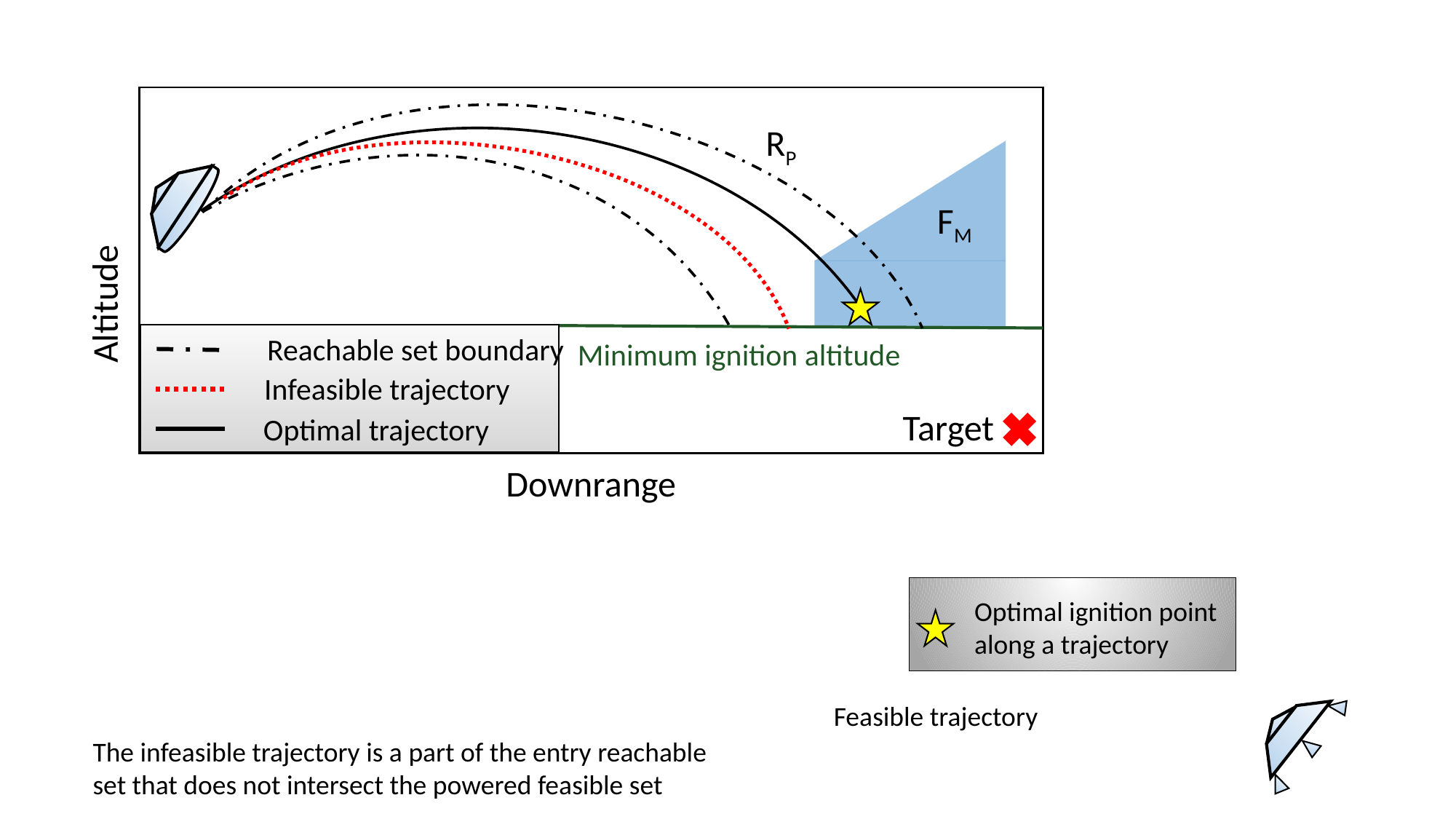

RP

FM

Altitude

Reachable set boundary
Infeasible trajectory
Optimal trajectory
Minimum ignition altitude
Target

Downrange

Optimal ignition point along a trajectory

Feasible trajectory

The infeasible trajectory is a part of the entry reachable set that does not intersect the powered feasible set